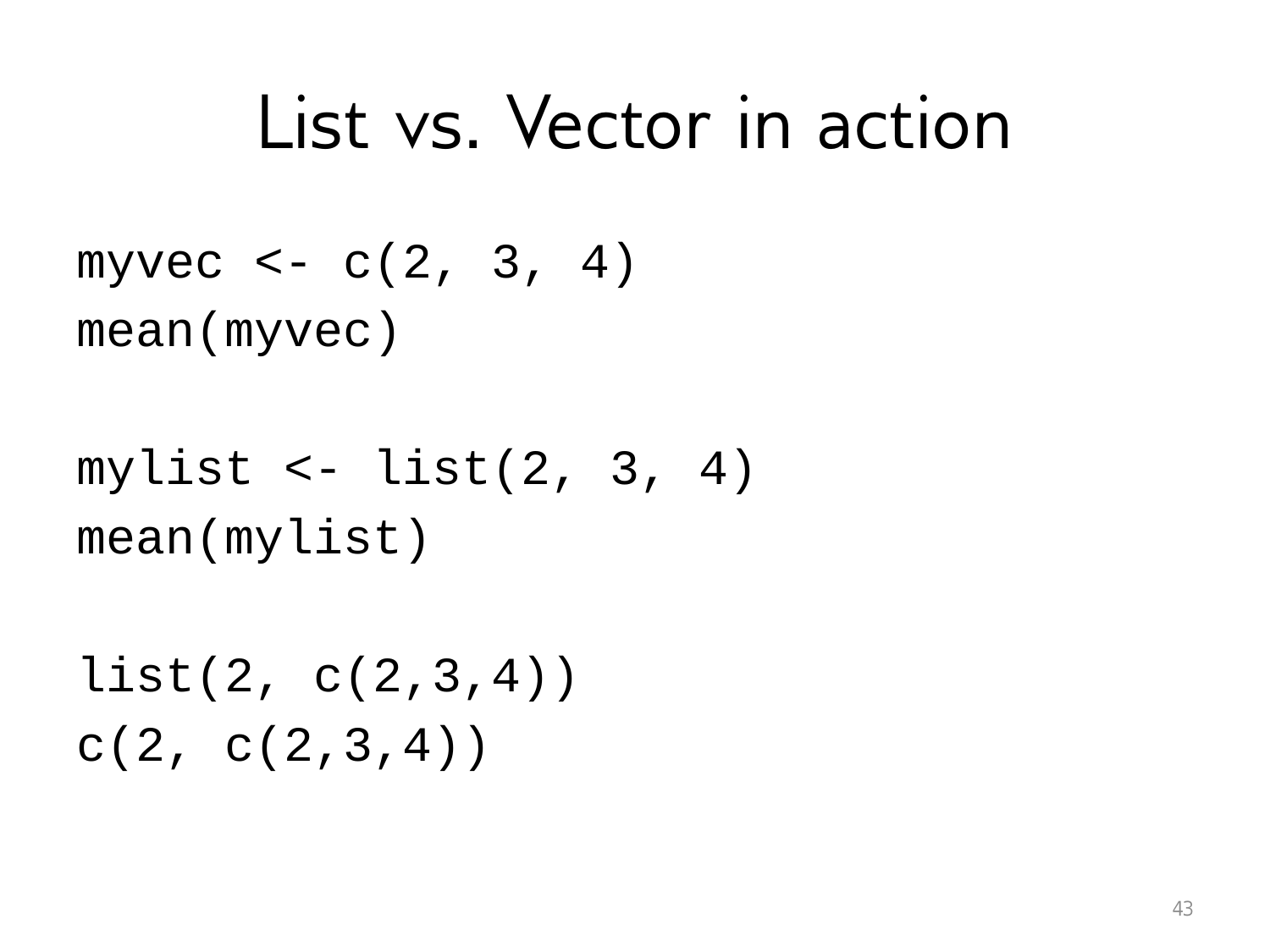

# List vs. Vector in action
myvec <- c(2, 3, 4)
mean(myvec)

mylist <- list(2, 3, 4)
mean(mylist)

list(2, c(2,3,4))
c(2, c(2,3,4))

43